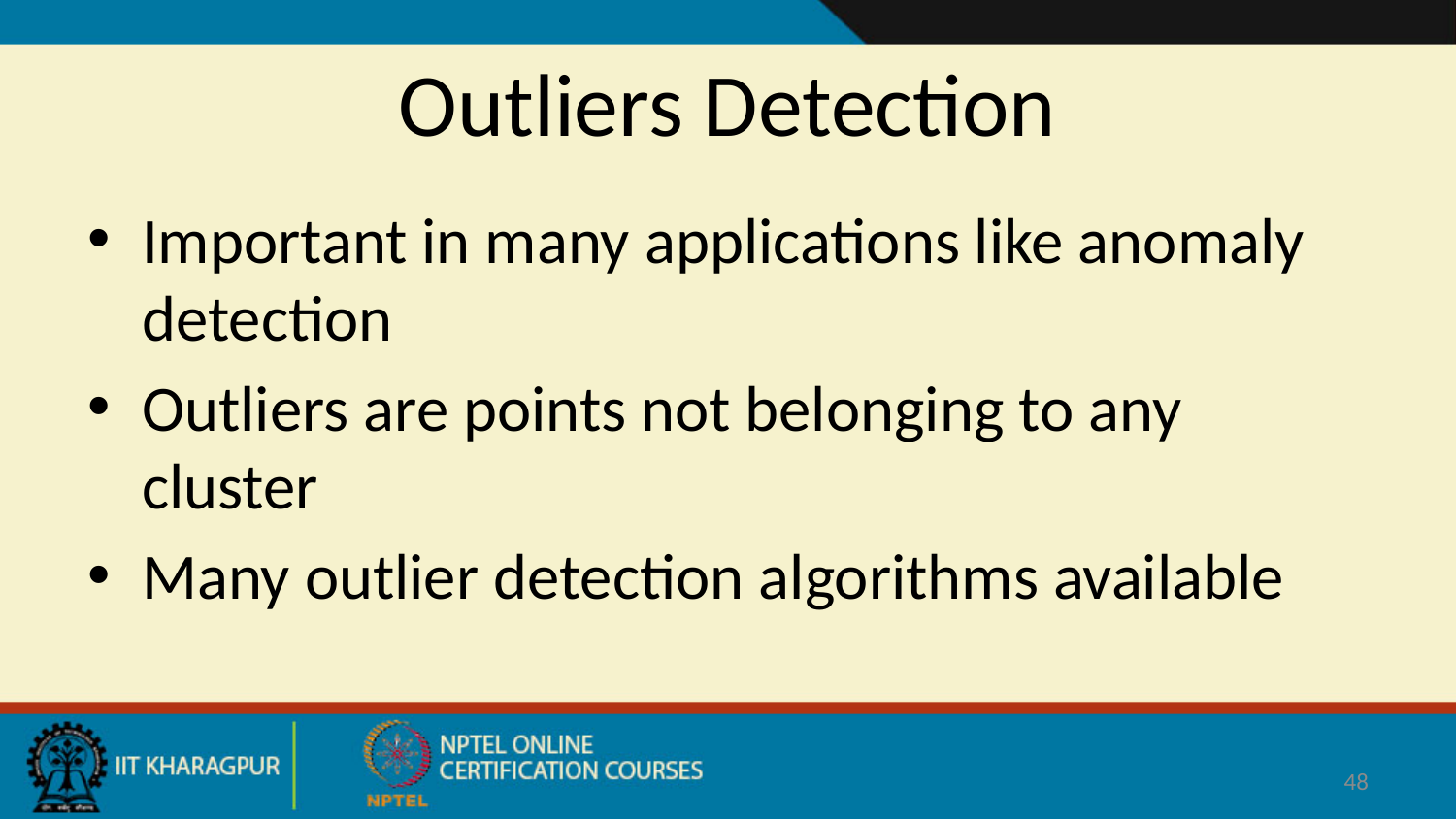

# Outliers Detection
Important in many applications like anomaly detection
Outliers are points not belonging to any cluster
Many outlier detection algorithms available
48